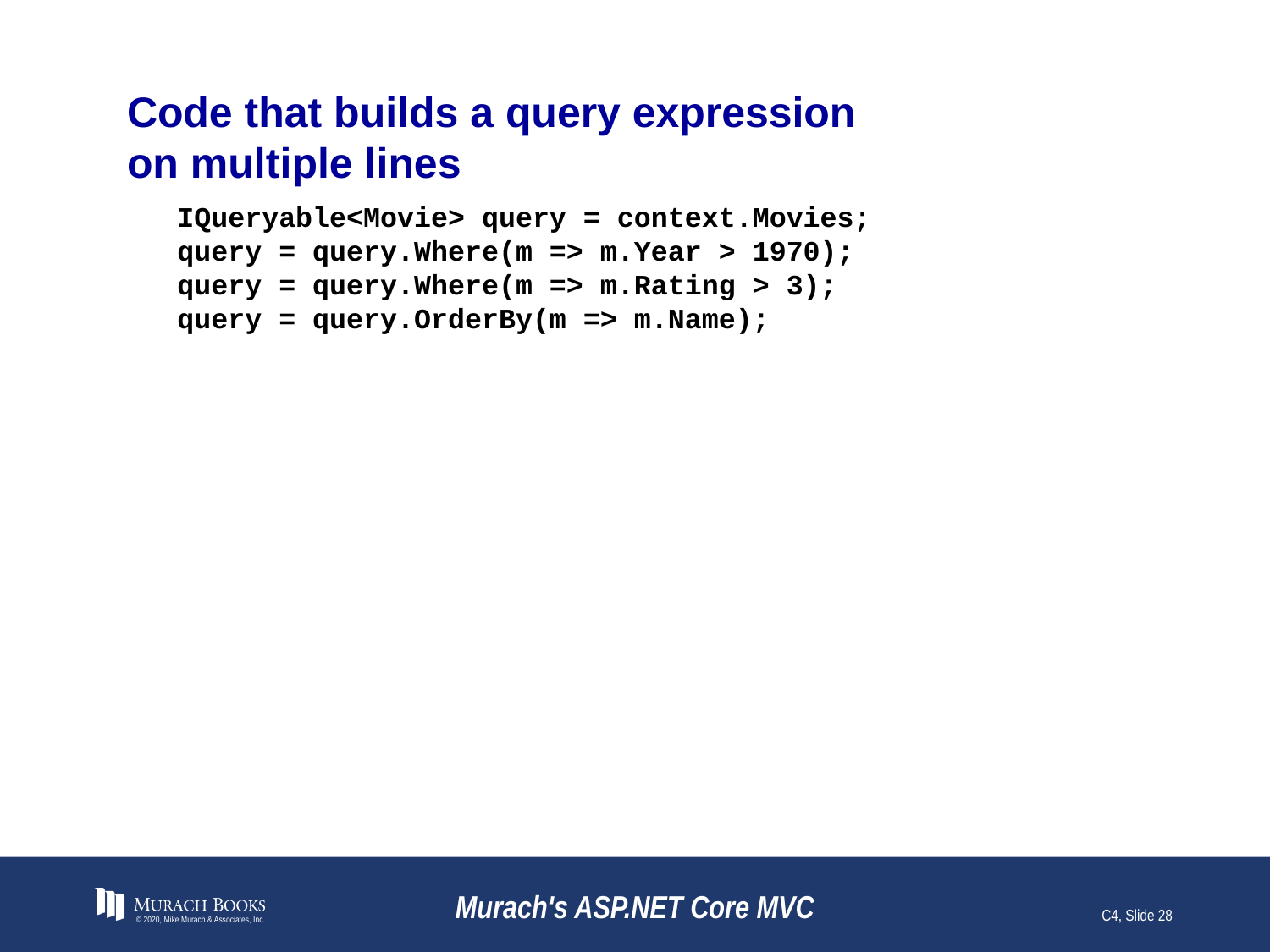

# Code that builds a query expression on multiple lines
IQueryable<Movie> query = context.Movies;
query = query.Where(m => m.Year > 1970);
query = query.Where(m => m.Rating > 3);
query = query.OrderBy(m => m.Name);

© 2020, Mike Murach & Associates, Inc.
Murach's ASP.NET Core MVC

C4, Slide 28